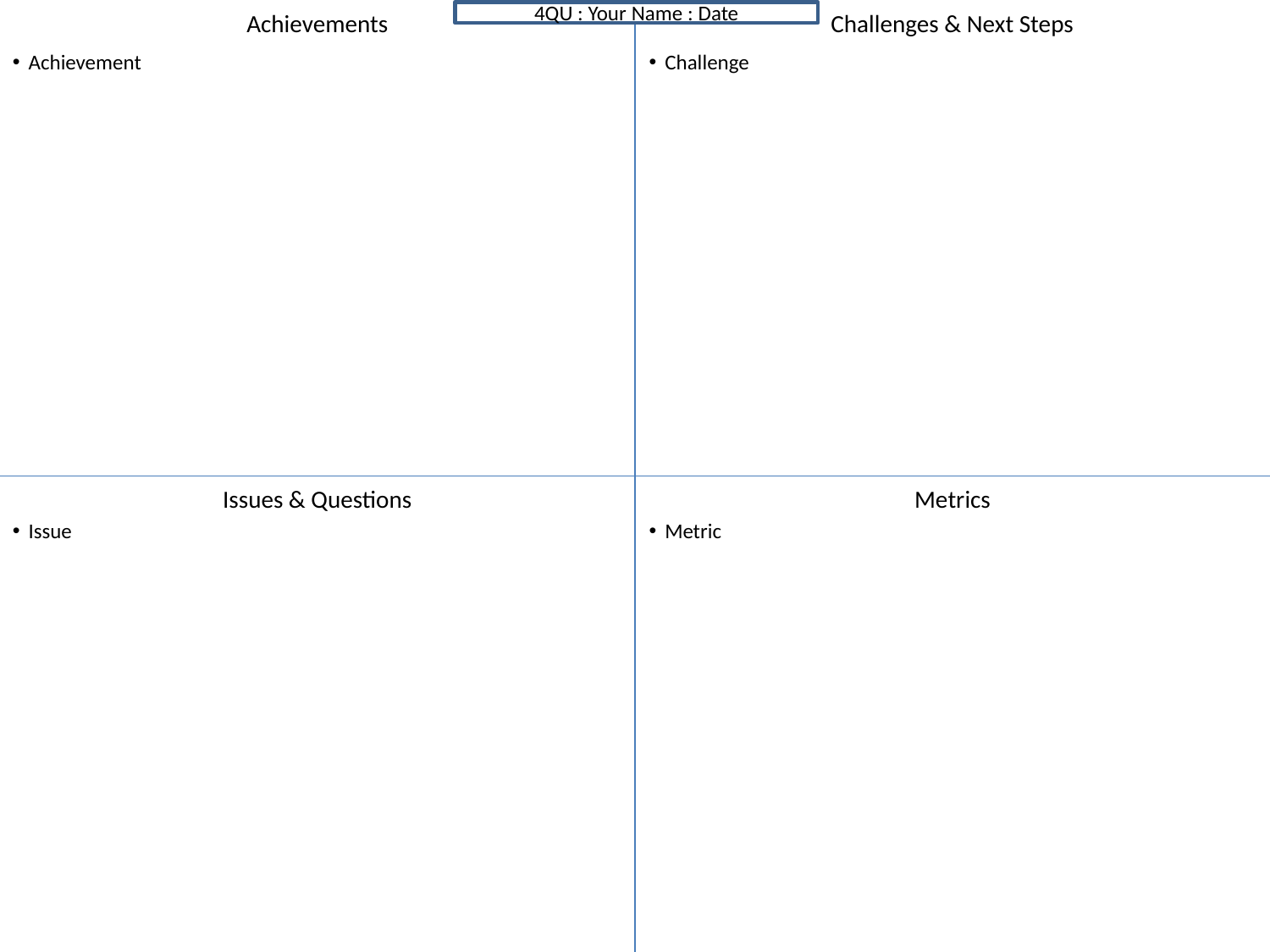

Achievements
Challenges & Next Steps
4QU : Your Name : Date
Achievement
Challenge
Issues & Questions
Metrics
Issue
Metric